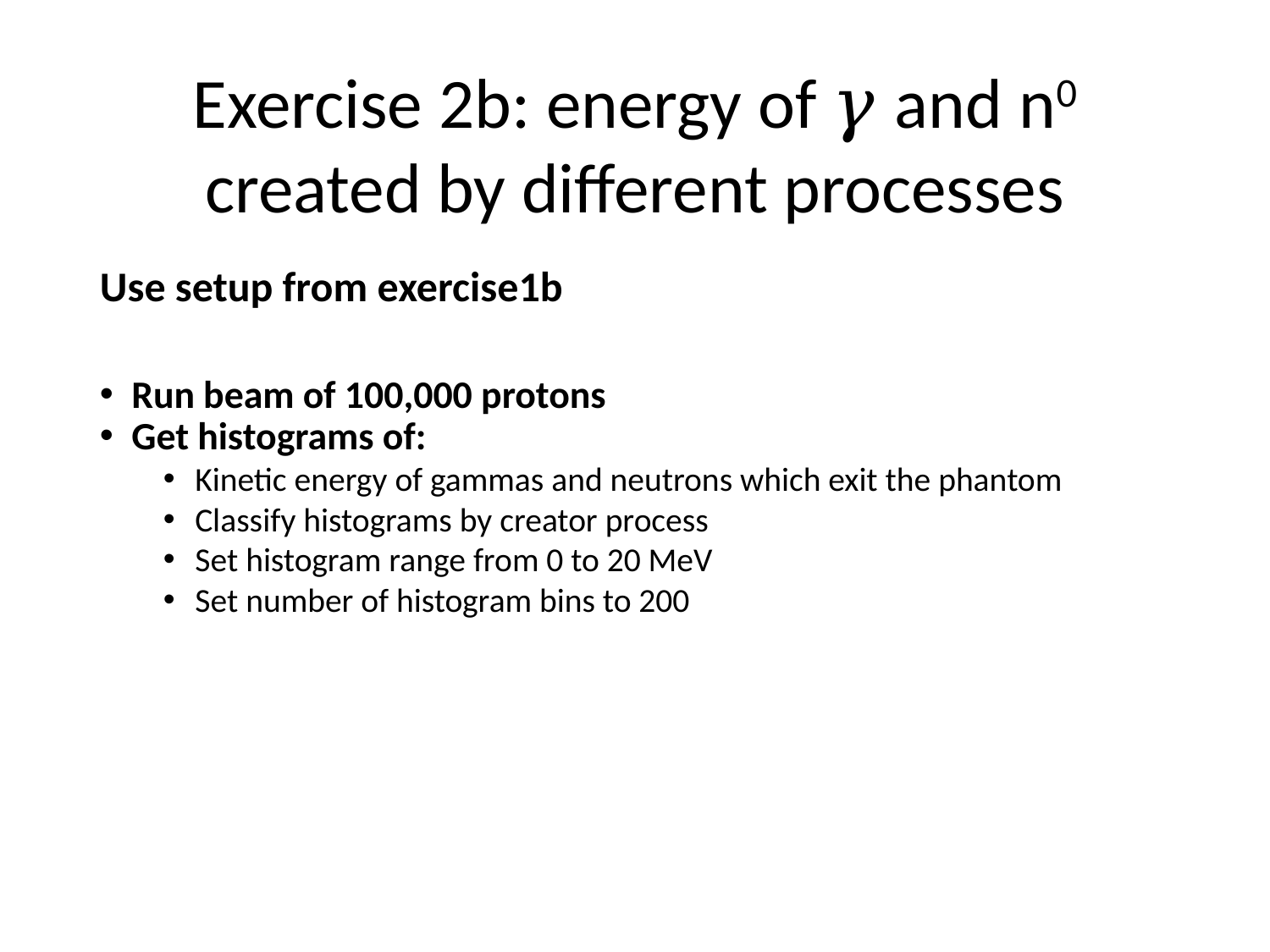

Exercise 2b: energy of 𝛾 and n0 created by different processes
Use setup from exercise1b

Run beam of 100,000 protons
Get histograms of:
Kinetic energy of gammas and neutrons which exit the phantom
Classify histograms by creator process
Set histogram range from 0 to 20 MeV
Set number of histogram bins to 200